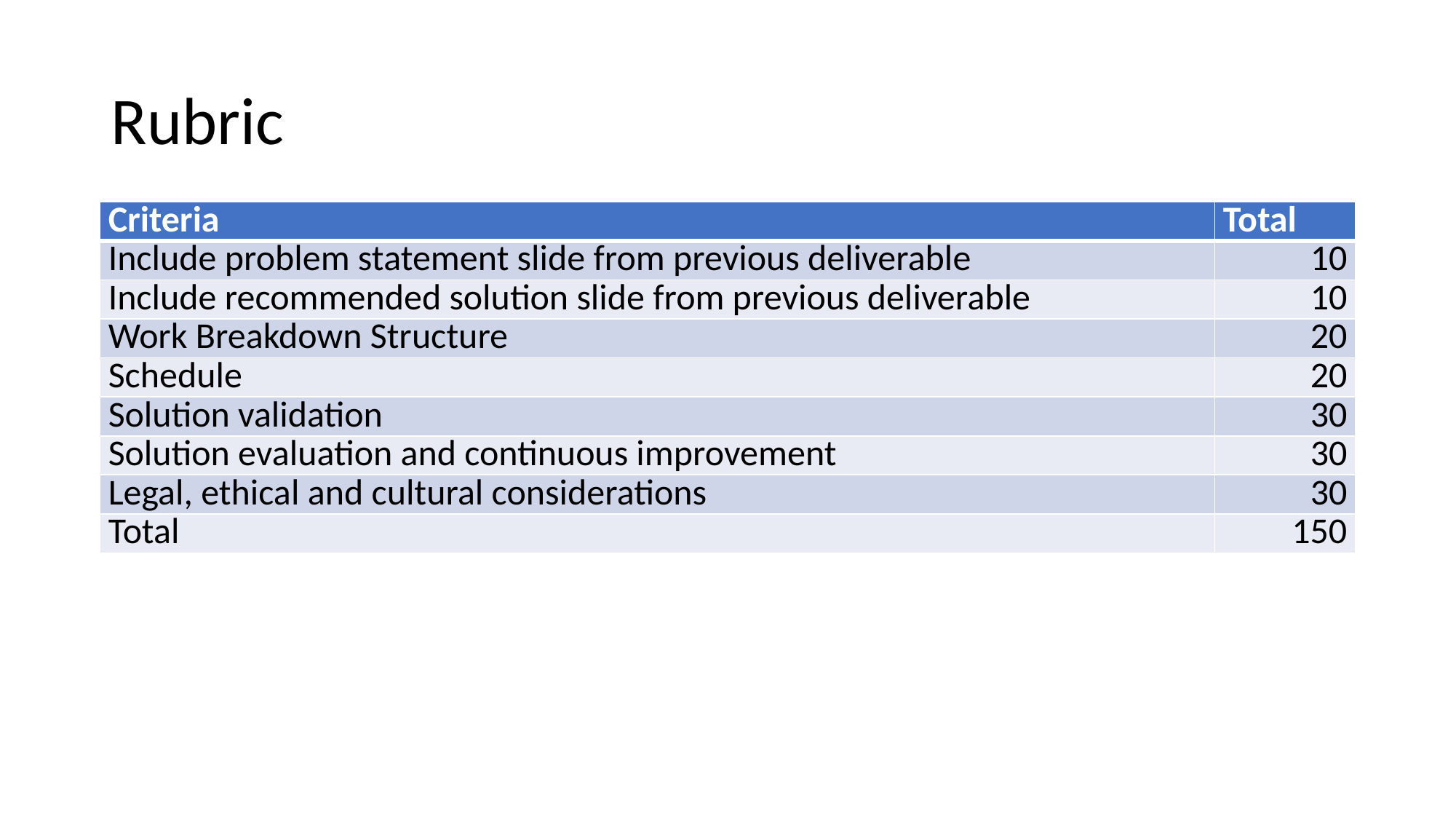

# Rubric
| Criteria | Total |
| --- | --- |
| Include problem statement slide from previous deliverable | 10 |
| Include recommended solution slide from previous deliverable | 10 |
| Work Breakdown Structure | 20 |
| Schedule | 20 |
| Solution validation | 30 |
| Solution evaluation and continuous improvement | 30 |
| Legal, ethical and cultural considerations | 30 |
| Total | 150 |